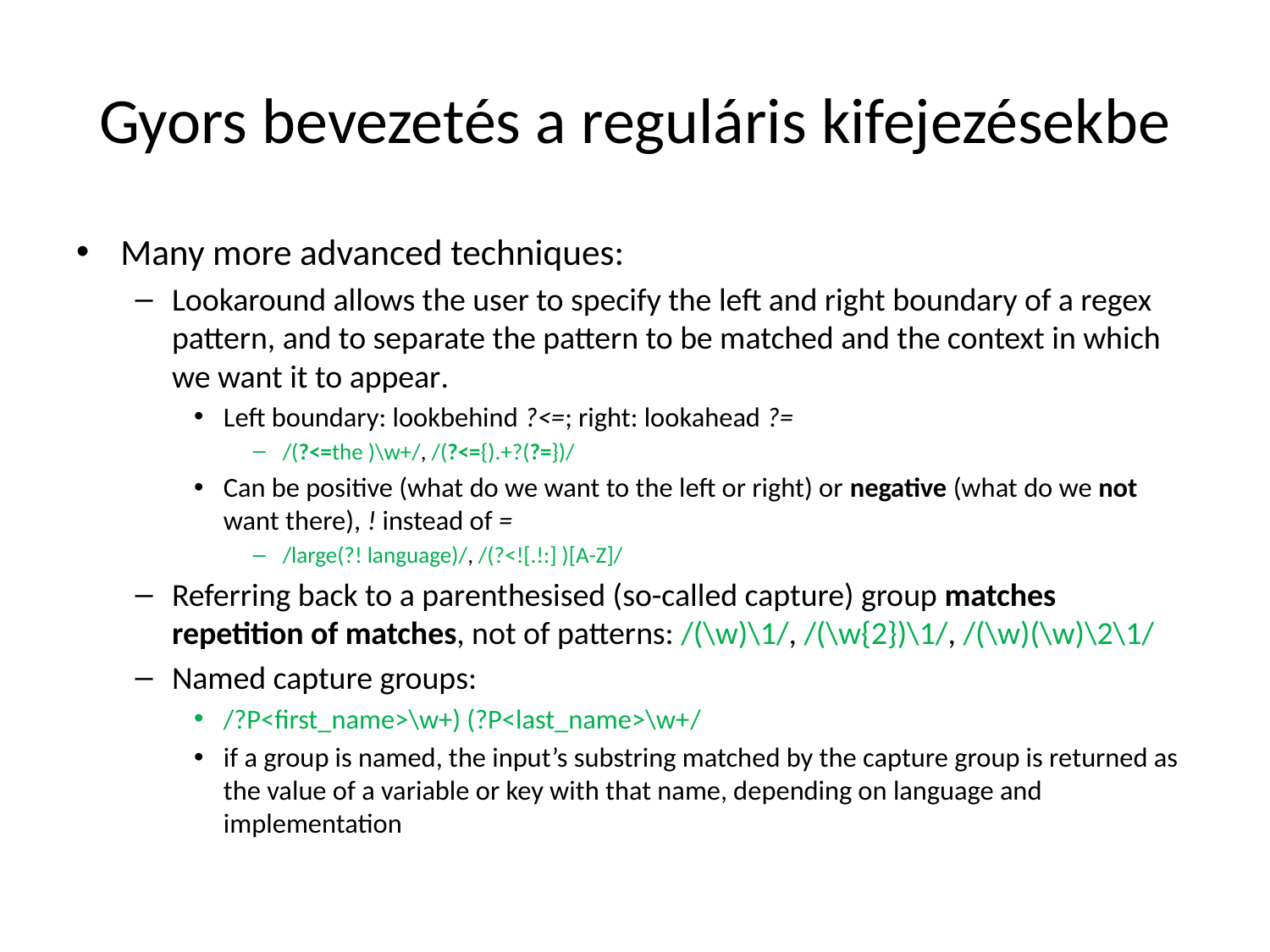

# Gyors bevezetés a reguláris kifejezésekbe
Many more advanced techniques:
Lookaround allows the user to specify the left and right boundary of a regex pattern, and to separate the pattern to be matched and the context in which we want it to appear.
Left boundary: lookbehind ?<=; right: lookahead ?=
/(?<=the )\w+/, /(?<={).+?(?=})/
Can be positive (what do we want to the left or right) or negative (what do we not want there), ! instead of =
/large(?! language)/, /(?<![.!:] )[A-Z]/
Referring back to a parenthesised (so-called capture) group matches repetition of matches, not of patterns: /(\w)\1/, /(\w{2})\1/, /(\w)(\w)\2\1/
Named capture groups:
/?P<first_name>\w+) (?P<last_name>\w+/
if a group is named, the input’s substring matched by the capture group is returned as the value of a variable or key with that name, depending on language and implementation